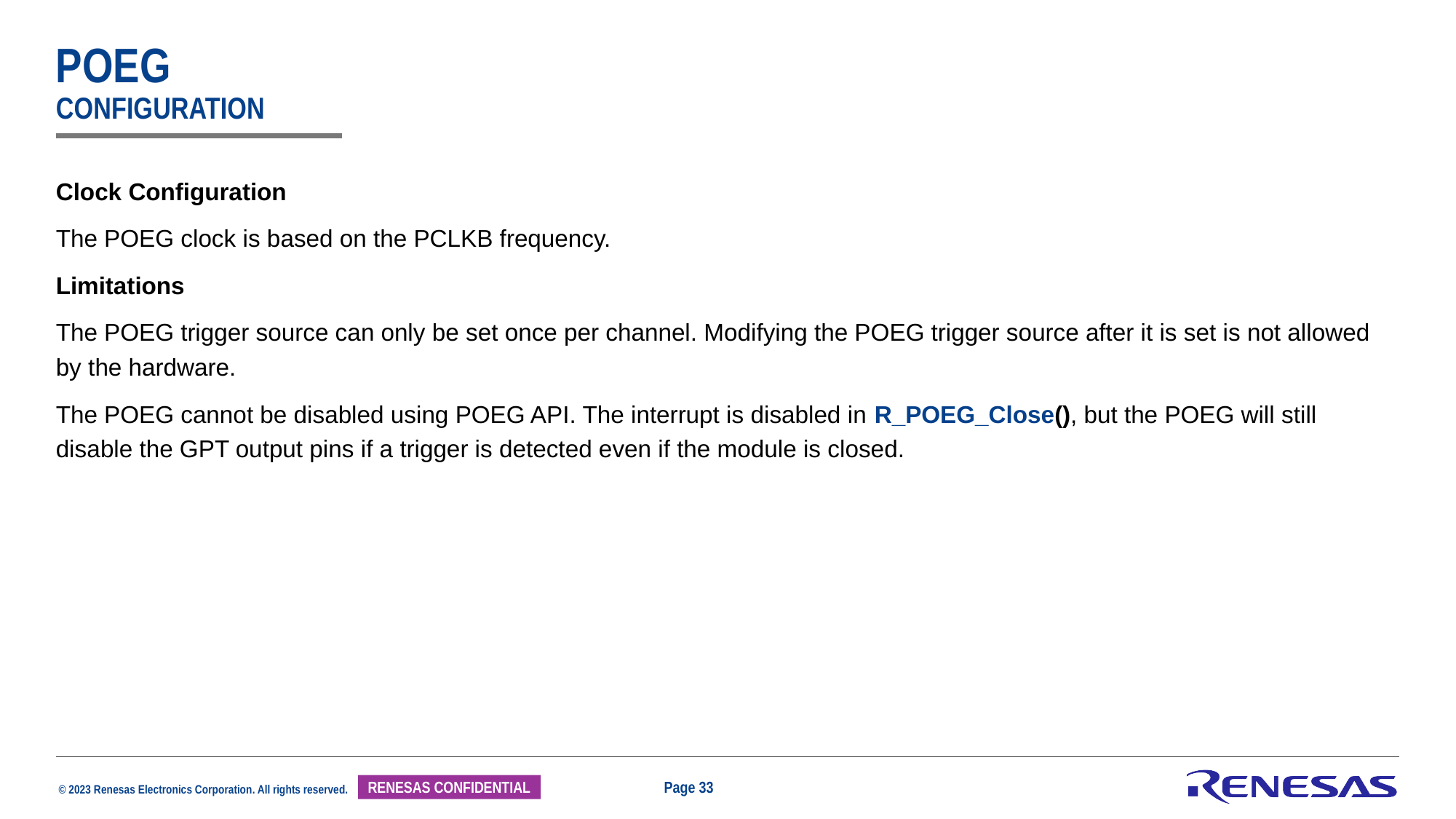

# POEG Configuration
Clock Configuration
The POEG clock is based on the PCLKB frequency.
Limitations
The POEG trigger source can only be set once per channel. Modifying the POEG trigger source after it is set is not allowed by the hardware.
The POEG cannot be disabled using POEG API. The interrupt is disabled in R_POEG_Close(), but the POEG will still disable the GPT output pins if a trigger is detected even if the module is closed.